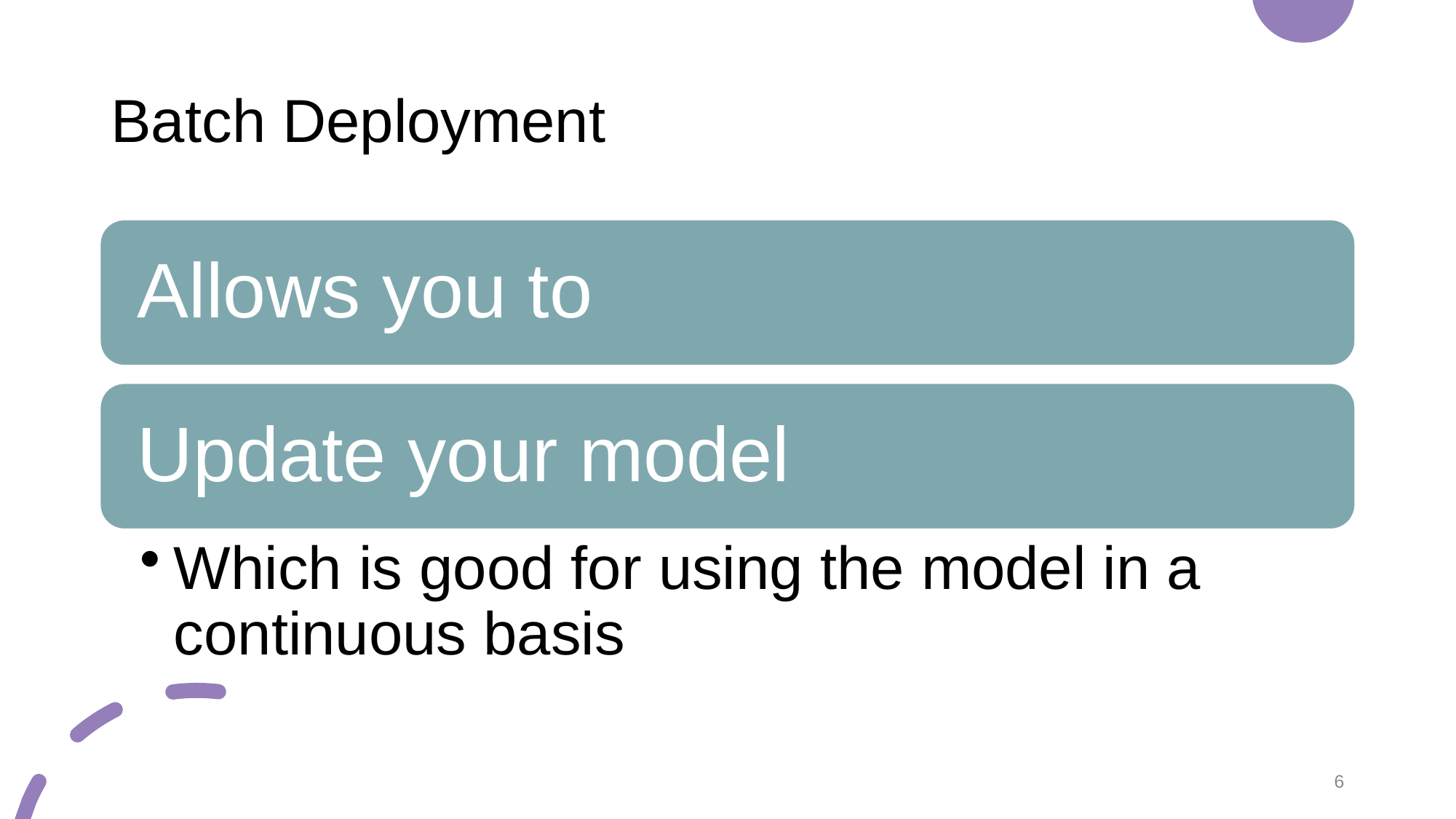

# Batch Deployment
Allows you to
Update your model
Which is good for using the model in a continuous basis
6